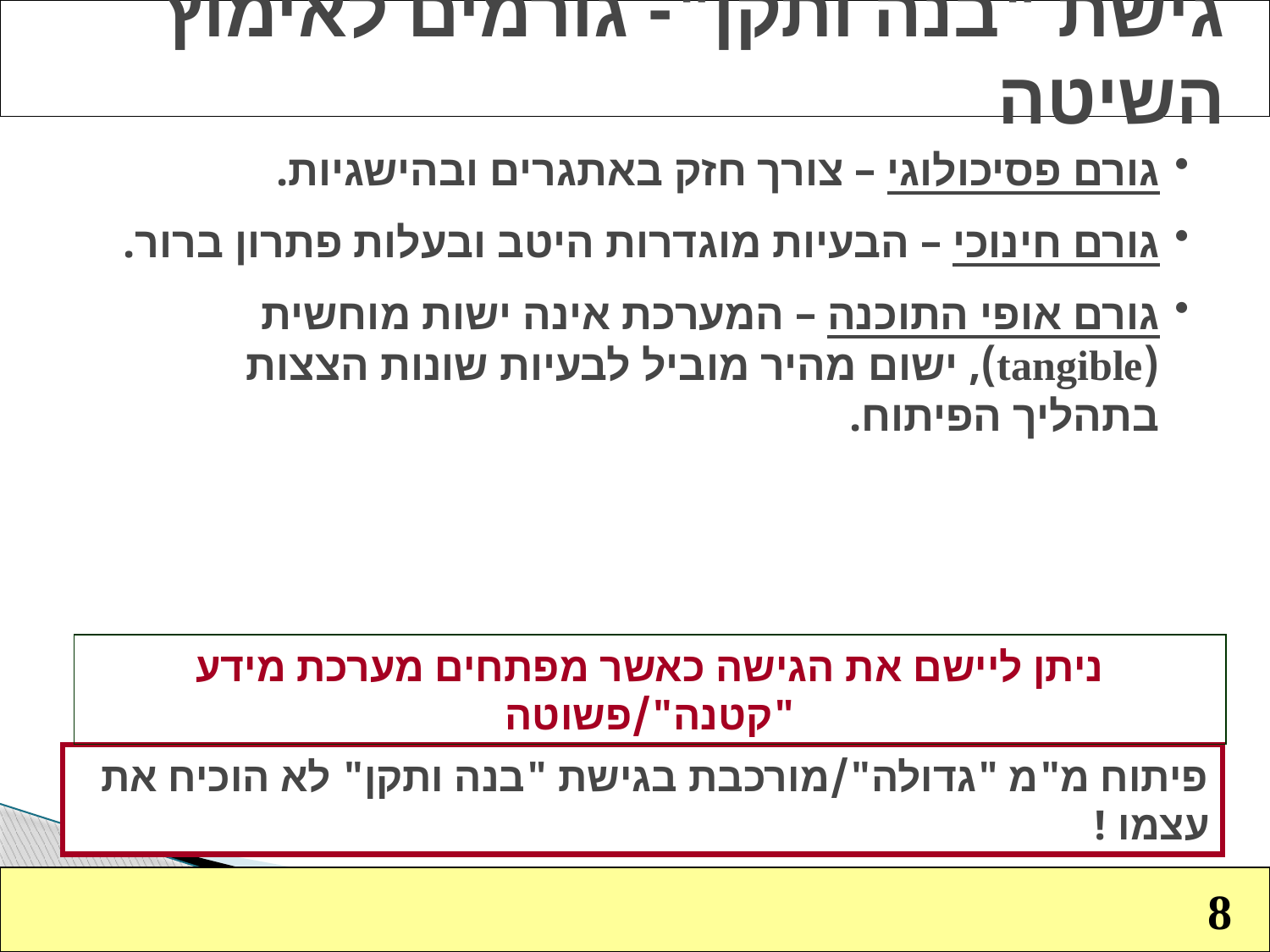

גישת "בנה ותקן"- גורמים לאימוץ השיטה
גורם פסיכולוגי – צורך חזק באתגרים ובהישגיות.
גורם חינוכי – הבעיות מוגדרות היטב ובעלות פתרון ברור.
גורם אופי התוכנה – המערכת אינה ישות מוחשית (tangible), ישום מהיר מוביל לבעיות שונות הצצות בתהליך הפיתוח.
ניתן ליישם את הגישה כאשר מפתחים מערכת מידע "קטנה"/פשוטה
פיתוח מ"מ "גדולה"/מורכבת בגישת "בנה ותקן" לא הוכיח את עצמו !